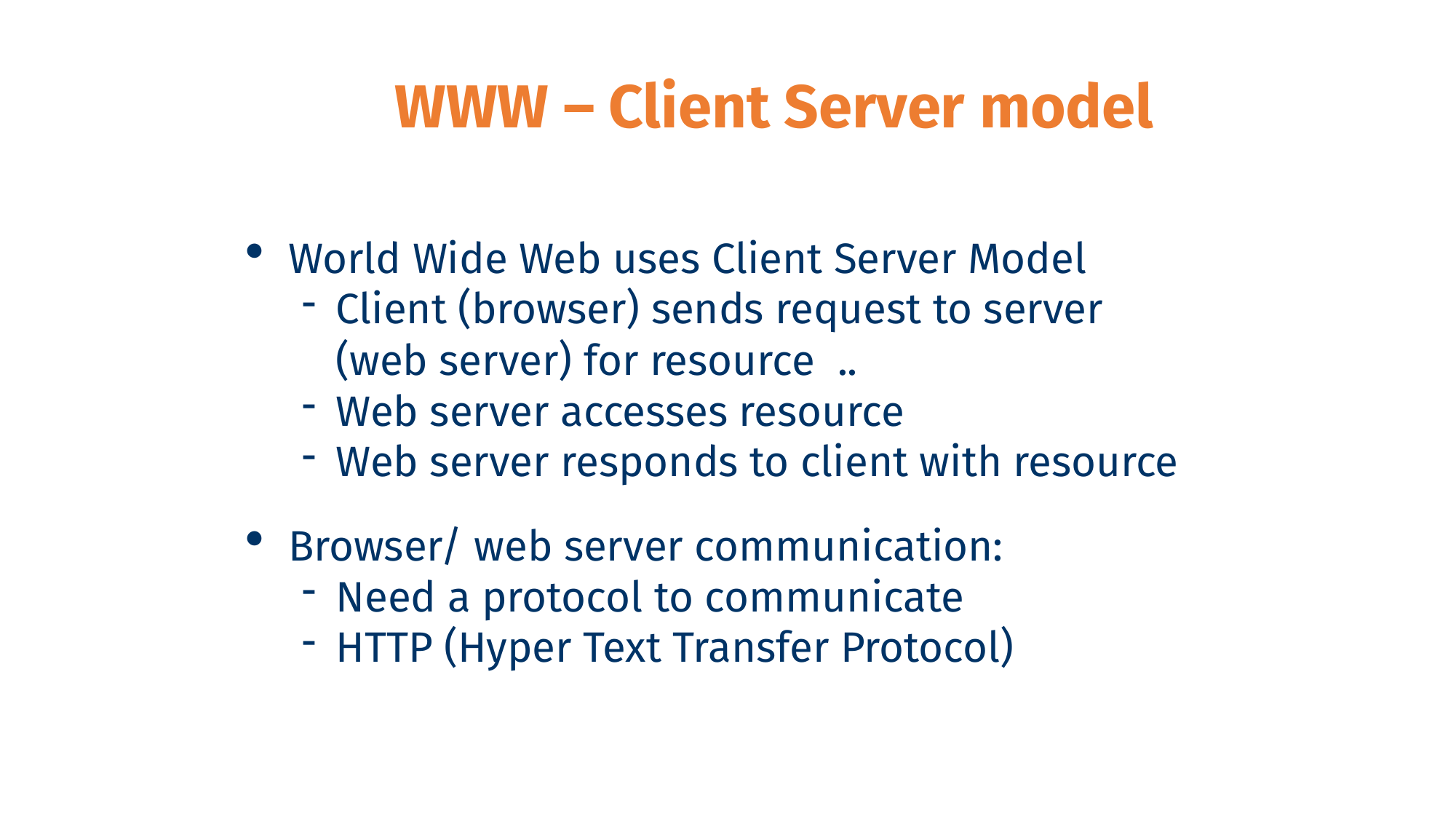

WWW – Client Server model
World Wide Web uses Client Server Model
Client (browser) sends request to server (web server) for resource  ..
Web server accesses resource
Web server responds to client with resource

Browser/ web server communication:
Need a protocol to communicate
HTTP (Hyper Text Transfer Protocol)